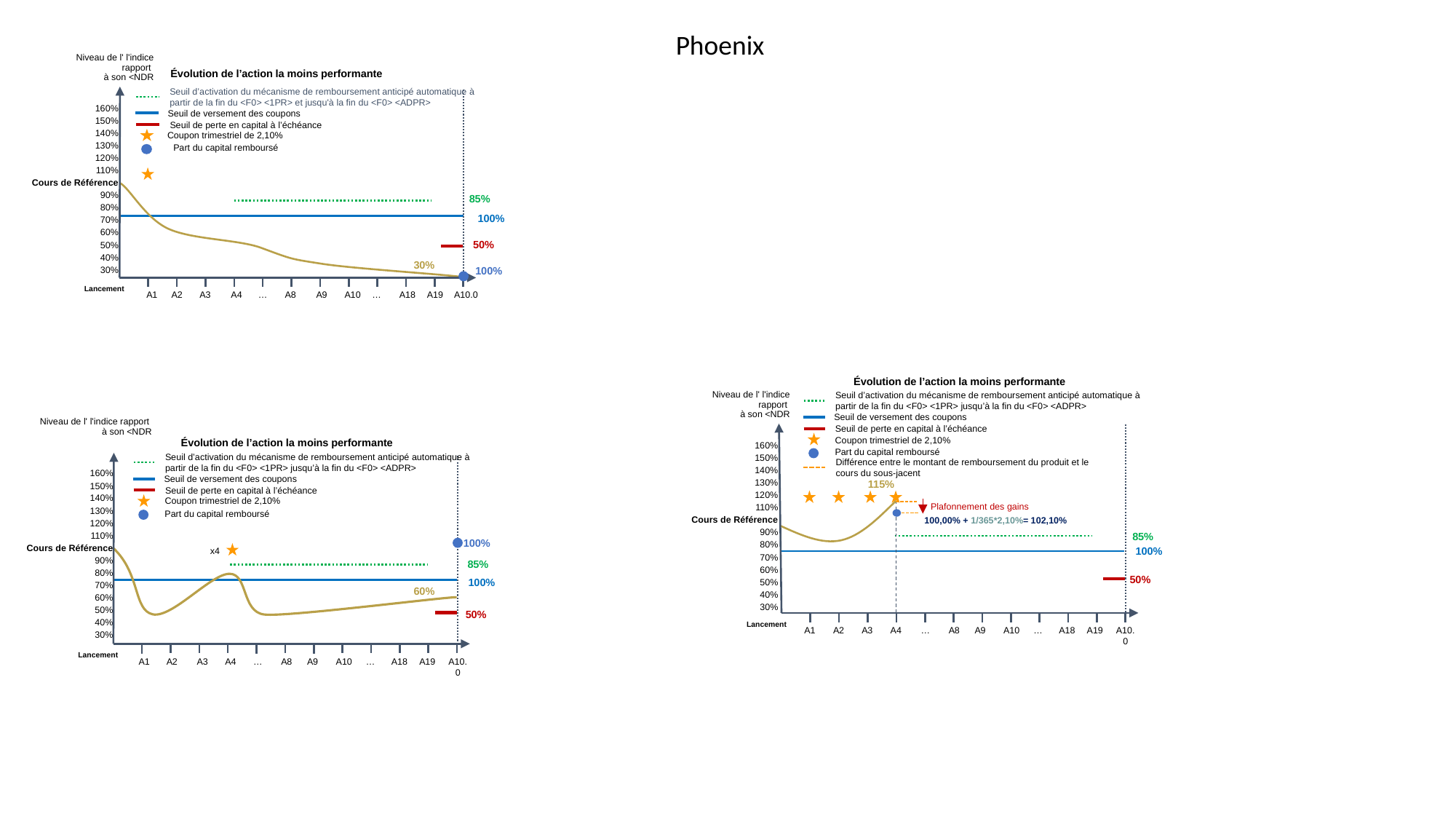

Phoenix
Niveau de l' l'indice rapport
à son <NDR
Évolution de l’action la moins performante
Seuil d’activation du mécanisme de remboursement anticipé automatique à partir de la fin du <F0> <1PR> et jusqu'à la fin du <F0> <ADPR>
Seuil de versement des coupons
Seuil de perte en capital à l’échéance

Part du capital remboursé

160%
150%
140%
130%
120%
110%
Cours de Référence
90%
80%
 70%
60%
50%
40%
30%
Coupon trimestriel de 2,10%

85%
100%
50%
30%
100%

Lancement
A1
A2
A3
A4
…
A8
A9
A10
…
A18
A19
A10.0
Évolution de l’action la moins performante
Seuil d’activation du mécanisme de remboursement anticipé automatique à partir de la fin du <F0> <1PR> jusqu’à la fin du <F0> <ADPR>
Seuil de versement des coupons
Seuil de perte en capital à l’échéance

Part du capital remboursé

Niveau de l' l'indice rapport
à son <NDR
Niveau de l' l'indice rapport
à son <NDR

Coupon trimestriel de 2,10%
Évolution de l’action la moins performante
160%
150%
140%
130%
120%
110%
Cours de Référence
90%
80%
 70%
60%
50%
40%
30%
Différence entre le montant de remboursement du produit et le cours du sous-jacent
Seuil d’activation du mécanisme de remboursement anticipé automatique à partir de la fin du <F0> <1PR> jusqu’à la fin du <F0> <ADPR>
Seuil de versement des coupons
Seuil de perte en capital à l’échéance

Part du capital remboursé

160%
150%
140%
130%
120%
110%
Cours de Référence
90%
80%
 70%
60%
50%
40%
30%
115%
Coupon trimestriel de 2,10%

Plafonnement des gains

100,00% + 1/365*2,10%= 102,10%

100%
85%

x4
100%

85%
50%
100%
60%
50%
Lancement
A1
A2
A3
A4
…
A8
A9
A10
…
A18
A19
A10.0
Lancement
A1
A2
A3
A4
…
A8
A9
A10
…
A18
A19
A10.0